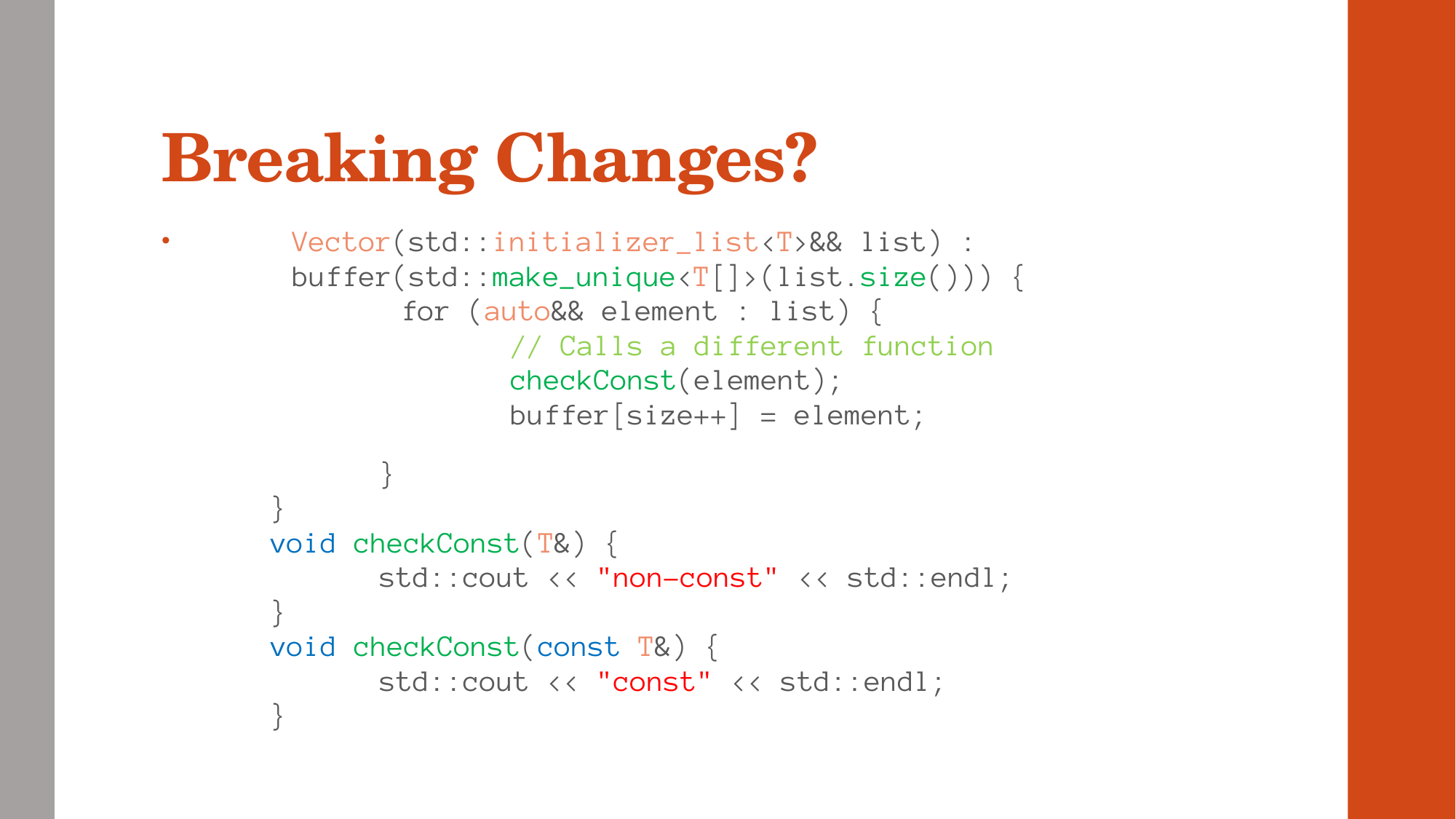

# Breaking Changes?
 	Vector(std::initializer_list<T>&& list) :
	buffer(std::make_unique<T[]>(list.size())) {
		for (auto&& element : list) {
			// Calls a different function
			checkConst(element);
			buffer[size++] = element;
		}
	}
	void checkConst(T&) {
		std::cout << "non-const" << std::endl;
	}
	void checkConst(const T&) {
		std::cout << "const" << std::endl;
	}